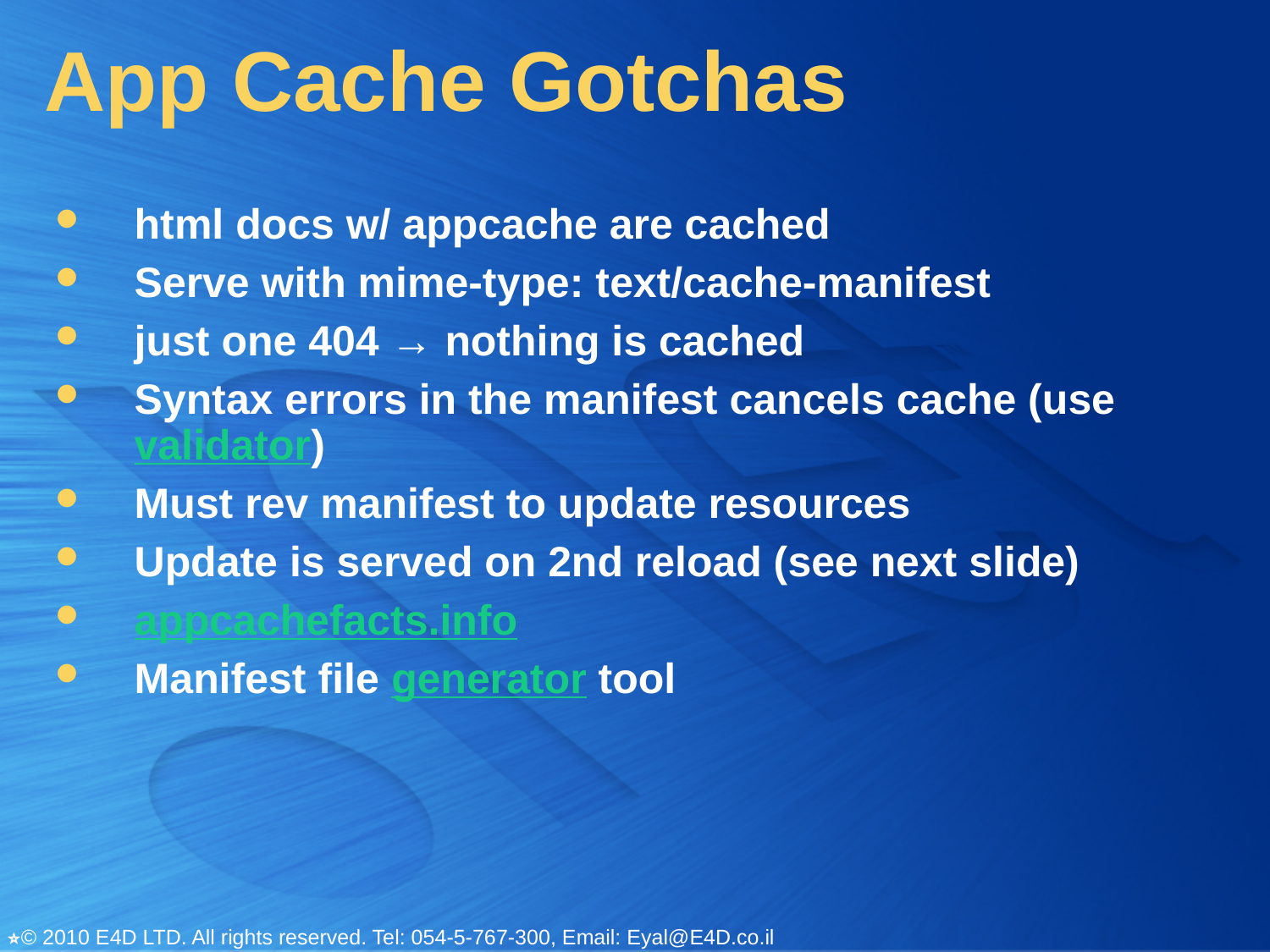

# App Cache Gotchas
html docs w/ appcache are cached
Serve with mime-type: text/cache-manifest
just one 404 → nothing is cached
Syntax errors in the manifest cancels cache (use validator)
Must rev manifest to update resources
Update is served on 2nd reload (see next slide)
appcachefacts.info
Manifest file generator tool